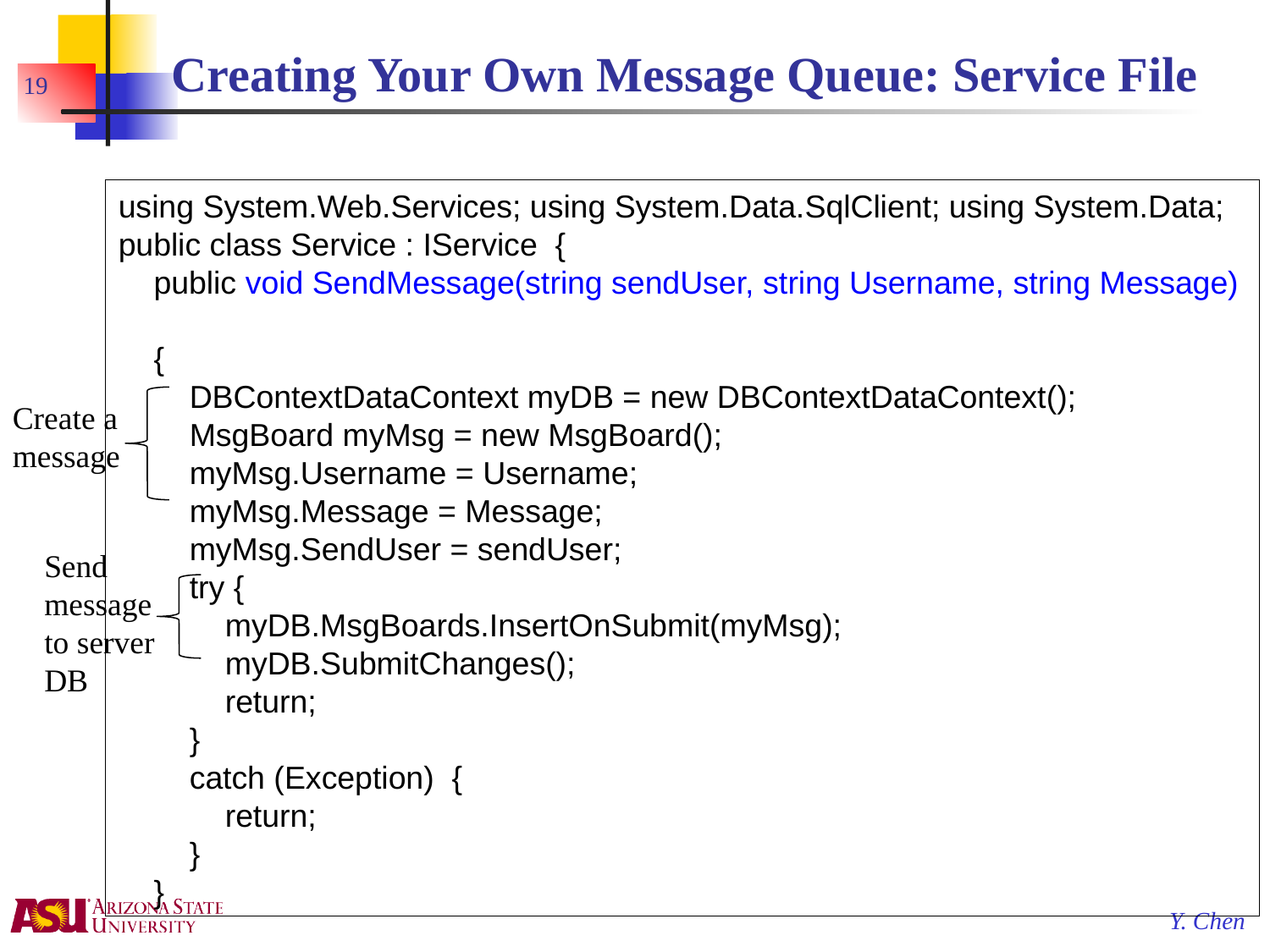

# Creating Your Own Message Queue: Service File
19
using System.Web.Services; using System.Data.SqlClient; using System.Data;
public class Service : IService  {
    public void SendMessage(string sendUser, string Username, string Message)
    {
        DBContextDataContext myDB = new DBContextDataContext();
        MsgBoard myMsg = new MsgBoard();
        myMsg.Username = Username;
        myMsg.Message = Message;
        myMsg.SendUser = sendUser;
        try {
            myDB.MsgBoards.InsertOnSubmit(myMsg);
            myDB.SubmitChanges();
            return;
        }
        catch (Exception)  {
            return;
        }
    }

Create a message
Send message to server DB